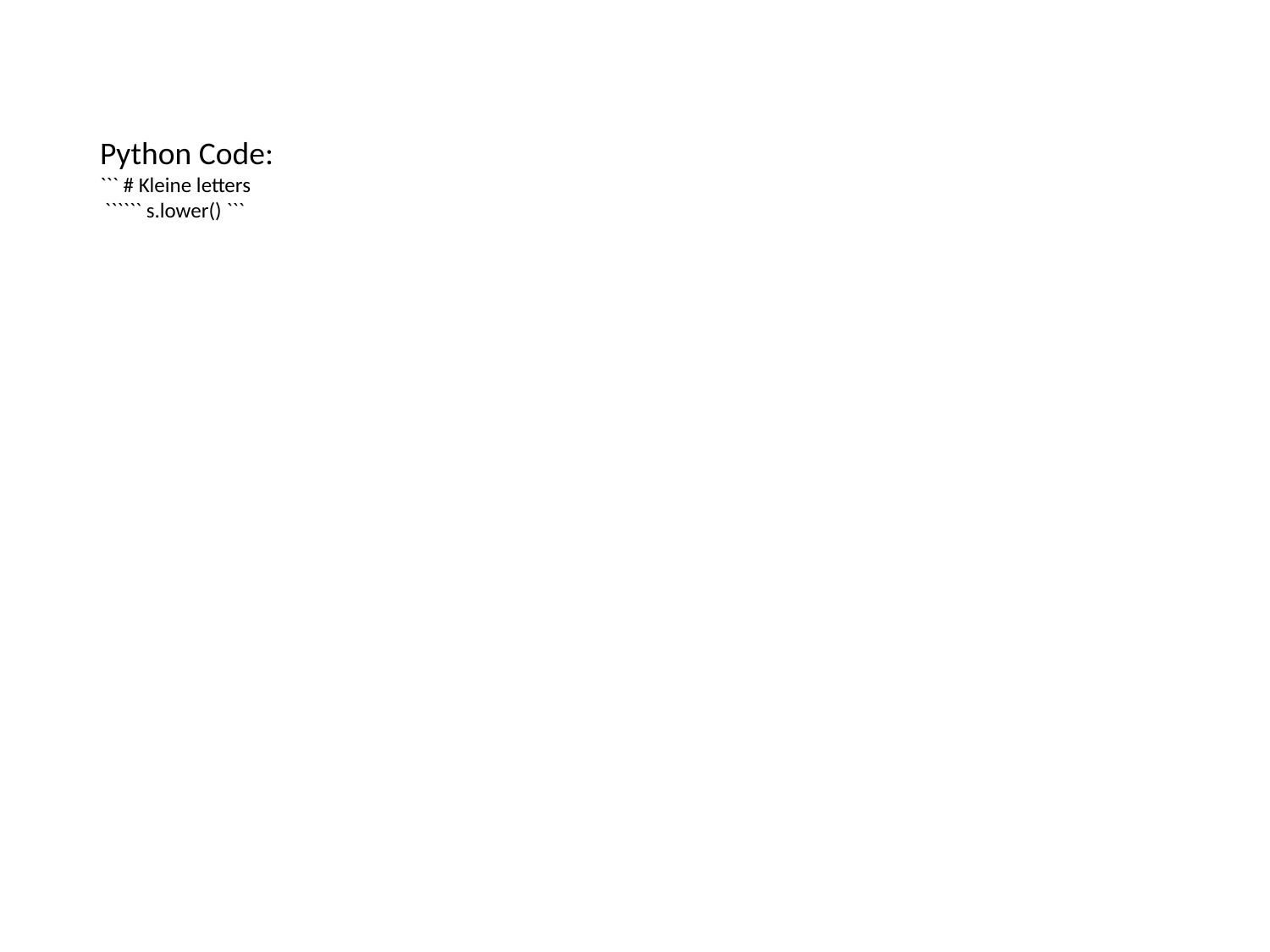

Python Code:
``` # Kleine letters
 `````` s.lower() ```